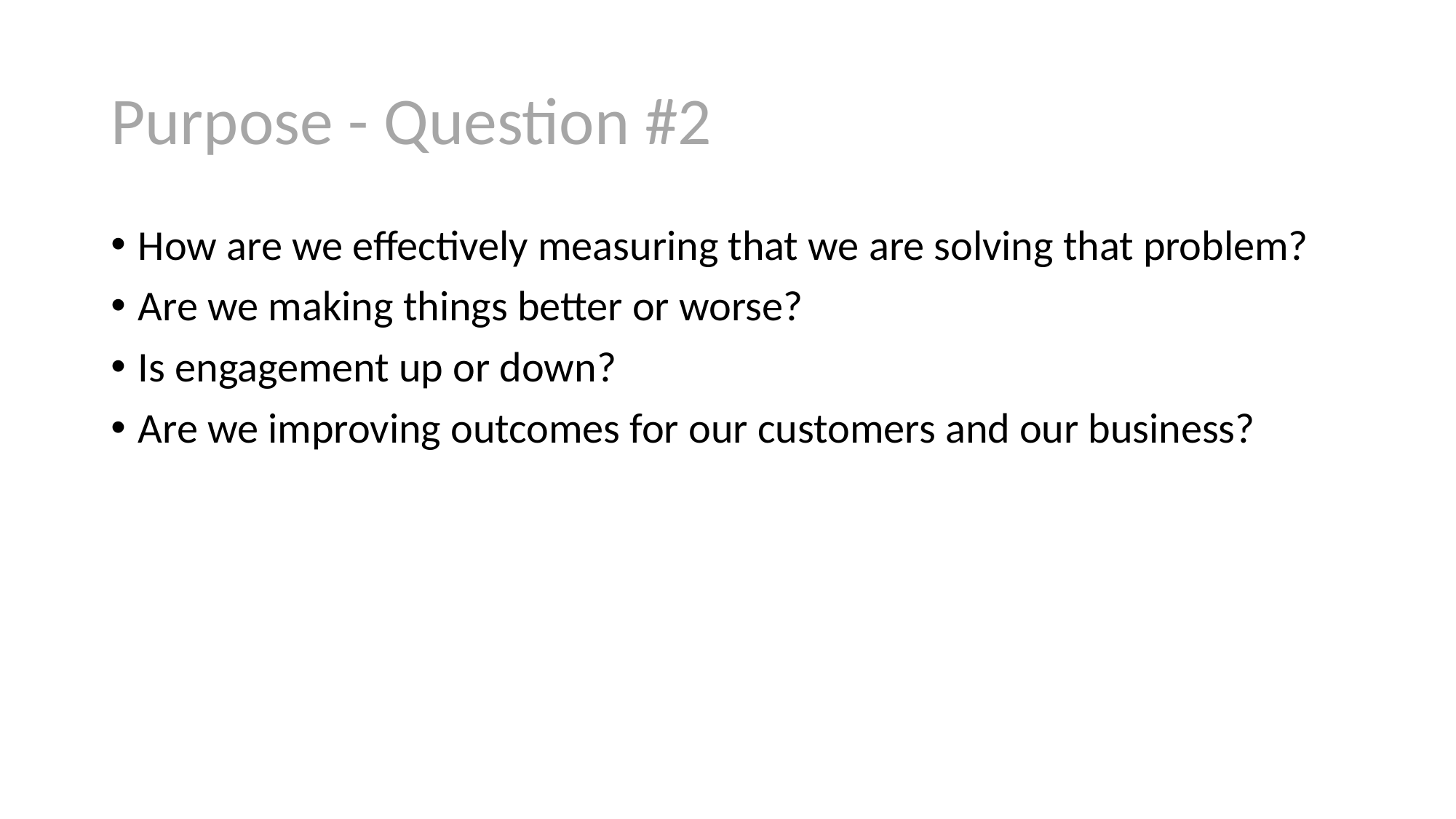

# Purpose - Question #2
How are we effectively measuring that we are solving that problem?
Are we making things better or worse?
Is engagement up or down?
Are we improving outcomes for our customers and our business?